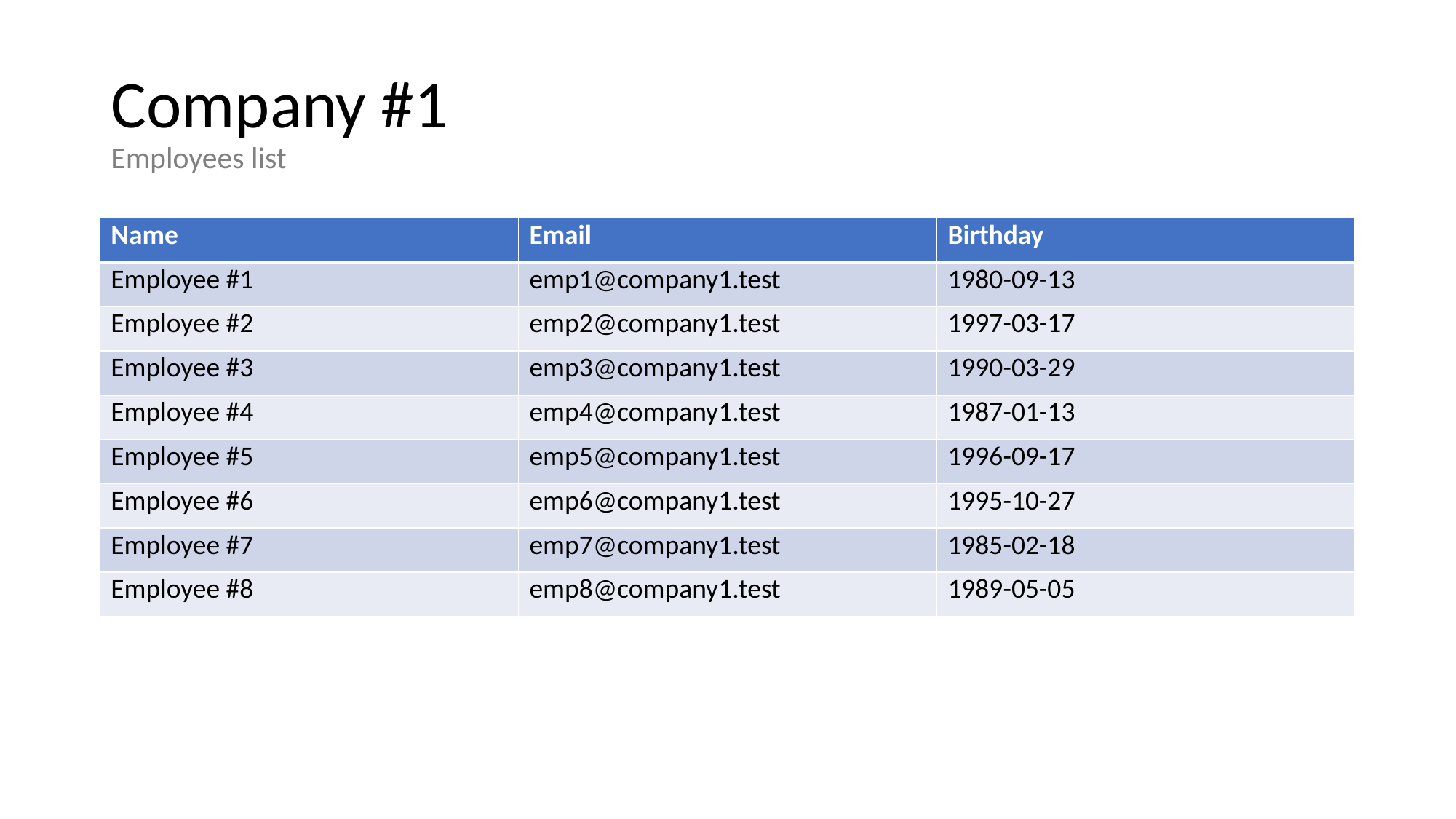

# Company #1 Employees list
| Name | Email | Birthday |
| --- | --- | --- |
| Employee #1 | emp1@company1.test | 1980-09-13 |
| Employee #2 | emp2@company1.test | 1997-03-17 |
| Employee #3 | emp3@company1.test | 1990-03-29 |
| Employee #4 | emp4@company1.test | 1987-01-13 |
| Employee #5 | emp5@company1.test | 1996-09-17 |
| Employee #6 | emp6@company1.test | 1995-10-27 |
| Employee #7 | emp7@company1.test | 1985-02-18 |
| Employee #8 | emp8@company1.test | 1989-05-05 |